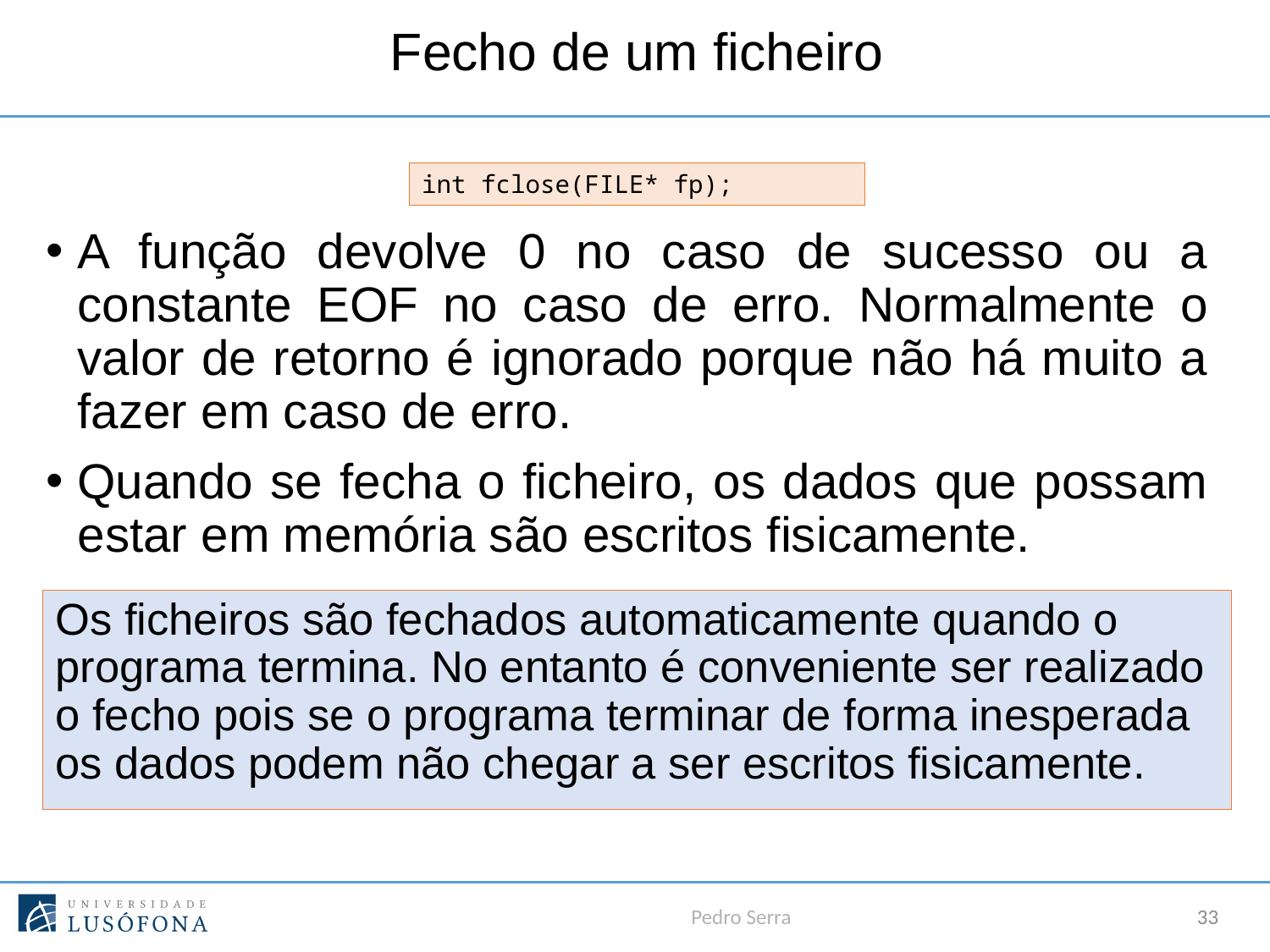

# Fecho de um ficheiro
int fclose(FILE* fp);
A função devolve 0 no caso de sucesso ou a constante EOF no caso de erro. Normalmente o valor de retorno é ignorado porque não há muito a fazer em caso de erro.
Quando se fecha o ficheiro, os dados que possam estar em memória são escritos fisicamente.
Os ficheiros são fechados automaticamente quando o programa termina. No entanto é conveniente ser realizado o fecho pois se o programa terminar de forma inesperada os dados podem não chegar a ser escritos fisicamente.
Pedro Serra
33